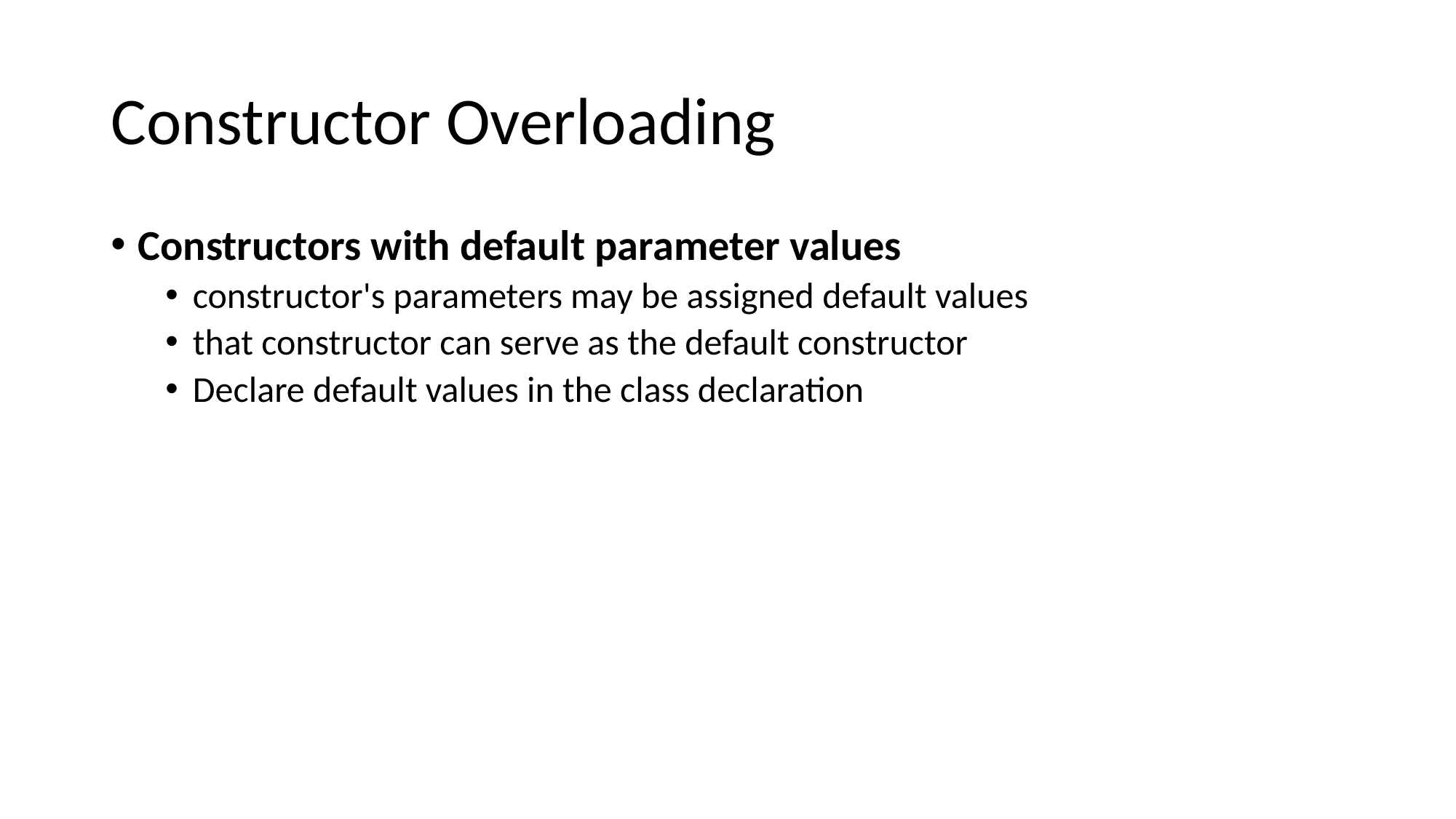

# Constructor Overloading
Constructors with default parameter values
constructor's parameters may be assigned default values
that constructor can serve as the default constructor
Declare default values in the class declaration